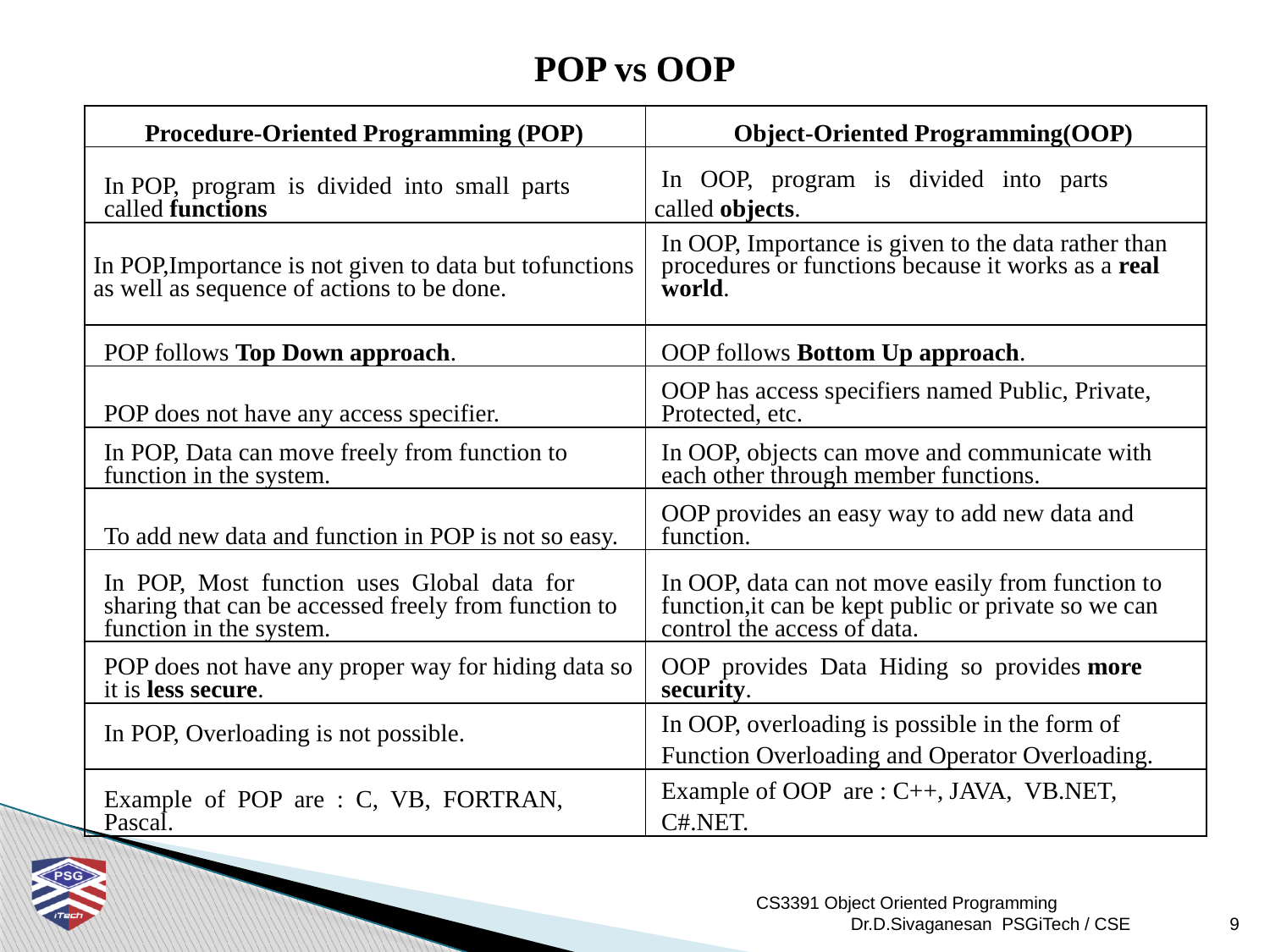

# POP vs OOP
| Procedure-Oriented Programming (POP) | Object-Oriented Programming(OOP) |
| --- | --- |
| In POP, program is divided into small parts called functions | In OOP, program is divided into parts called objects. |
| In POP,Importance is not given to data but tofunctions as well as sequence of actions to be done. | In OOP, Importance is given to the data rather than procedures or functions because it works as a real world. |
| POP follows Top Down approach. | OOP follows Bottom Up approach. |
| POP does not have any access specifier. | OOP has access specifiers named Public, Private, Protected, etc. |
| In POP, Data can move freely from function to function in the system. | In OOP, objects can move and communicate with each other through member functions. |
| To add new data and function in POP is not so easy. | OOP provides an easy way to add new data and function. |
| In POP, Most function uses Global data for sharing that can be accessed freely from function to function in the system. | In OOP, data can not move easily from function to function,it can be kept public or private so we can control the access of data. |
| POP does not have any proper way for hiding data so it is less secure. | OOP provides Data Hiding so provides more security. |
| In POP, Overloading is not possible. | In OOP, overloading is possible in the form of Function Overloading and Operator Overloading. |
| Example of POP are : C, VB, FORTRAN, Pascal. | Example of OOP are : C++, JAVA, VB.NET, C#.NET. |
CS3391 Object Oriented Programming                Dr.D.Sivaganesan  PSGiTech / CSE
9